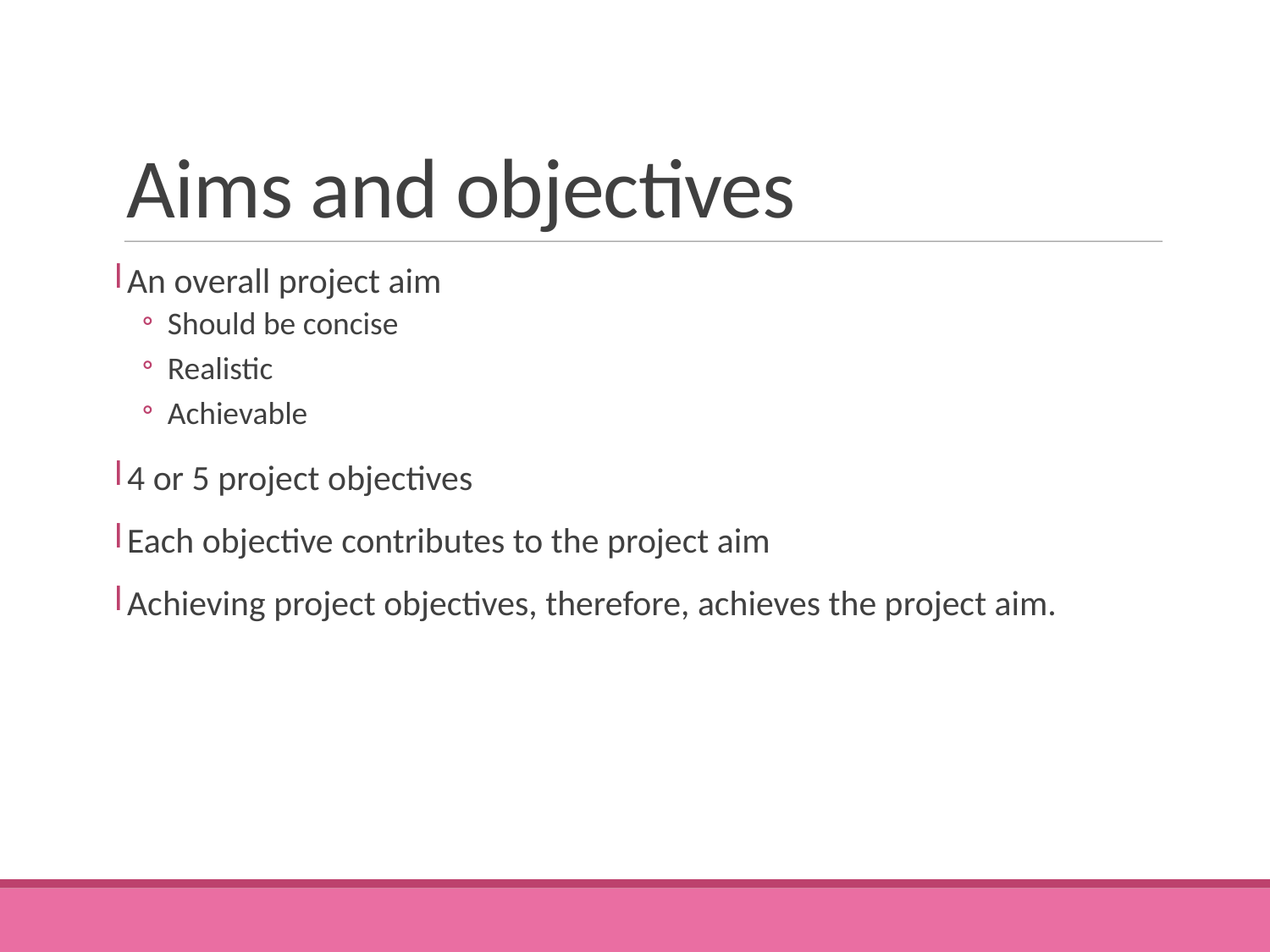

Aims and objectives
An overall project aim
Should be concise
Realistic
Achievable
4 or 5 project objectives
Each objective contributes to the project aim
Achieving project objectives, therefore, achieves the project aim.